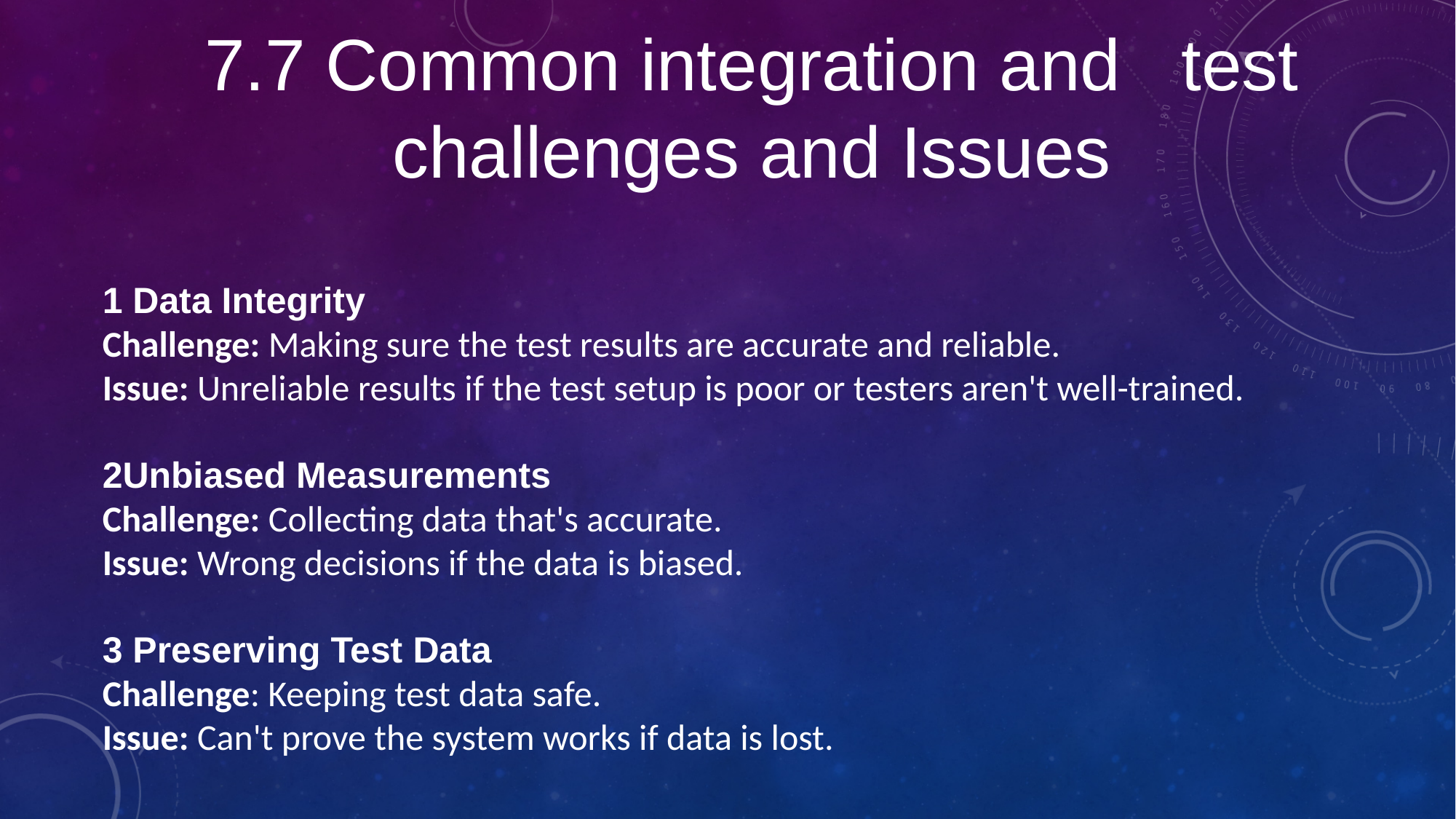

7.7 Common integration and   test challenges and Issues
1 Data Integrity
Challenge: Making sure the test results are accurate and reliable.
Issue: Unreliable results if the test setup is poor or testers aren't well-trained.

2Unbiased Measurements
Challenge: Collecting data that's accurate.
Issue: Wrong decisions if the data is biased.

3 Preserving Test Data
Challenge: Keeping test data safe.
Issue: Can't prove the system works if data is lost.